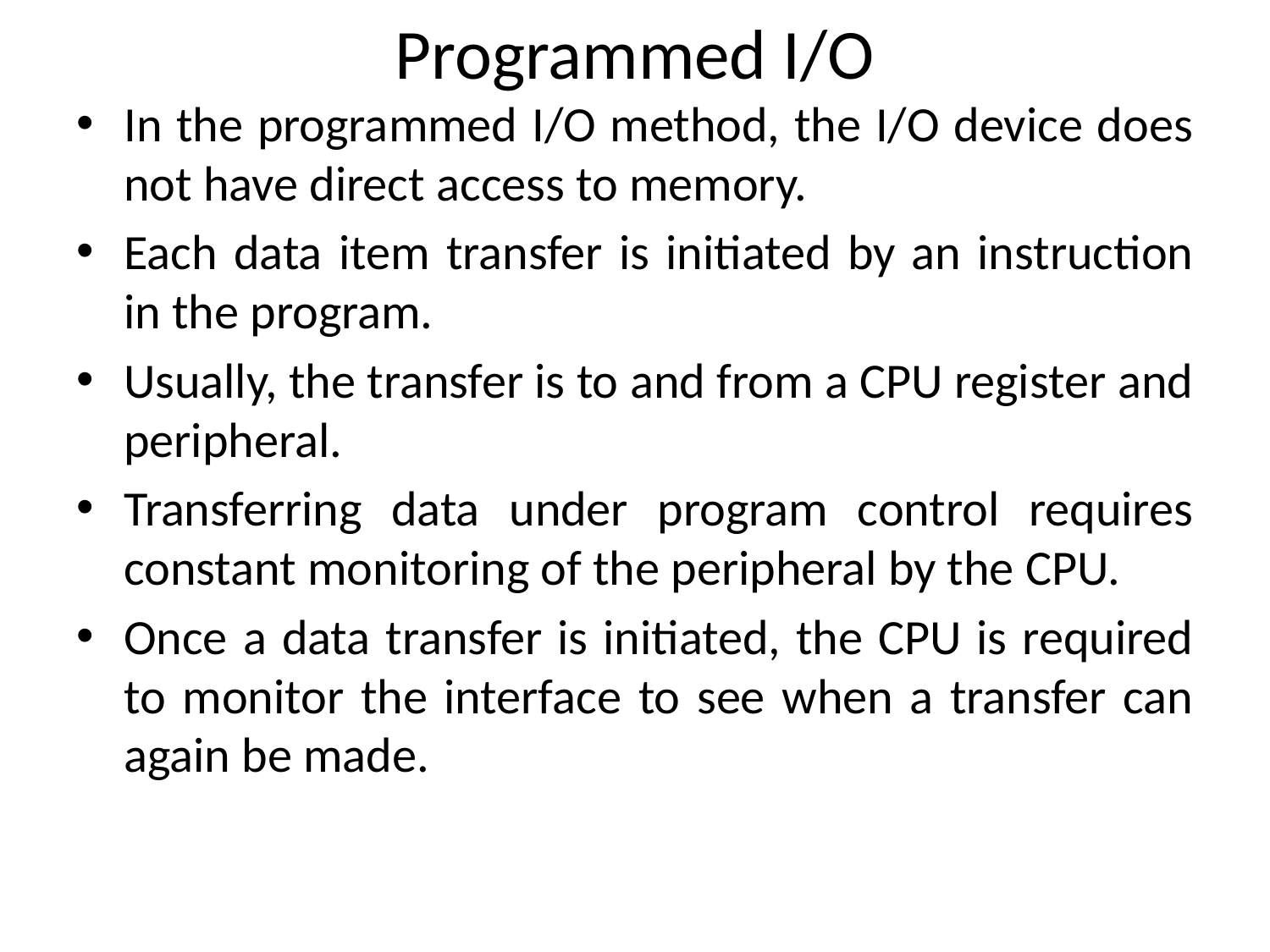

# Programmed I/O
In the programmed I/O method, the I/O device does not have direct access to memory.
Each data item transfer is initiated by an instruction in the program.
Usually, the transfer is to and from a CPU register and peripheral.
Transferring data under program control requires constant monitoring of the peripheral by the CPU.
Once a data transfer is initiated, the CPU is required to monitor the interface to see when a transfer can again be made.